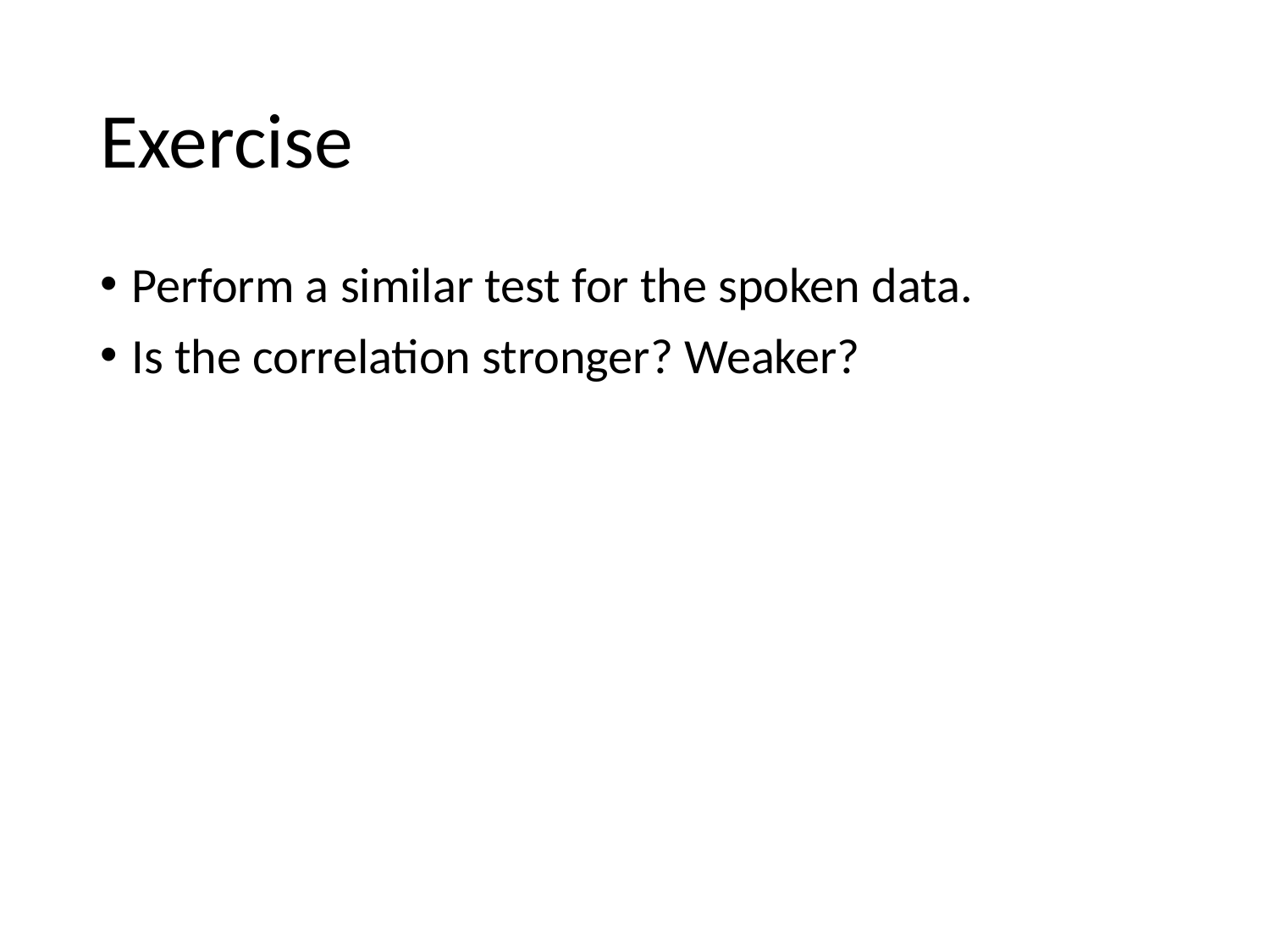

# Exercise
Perform a similar test for the spoken data.
Is the correlation stronger? Weaker?